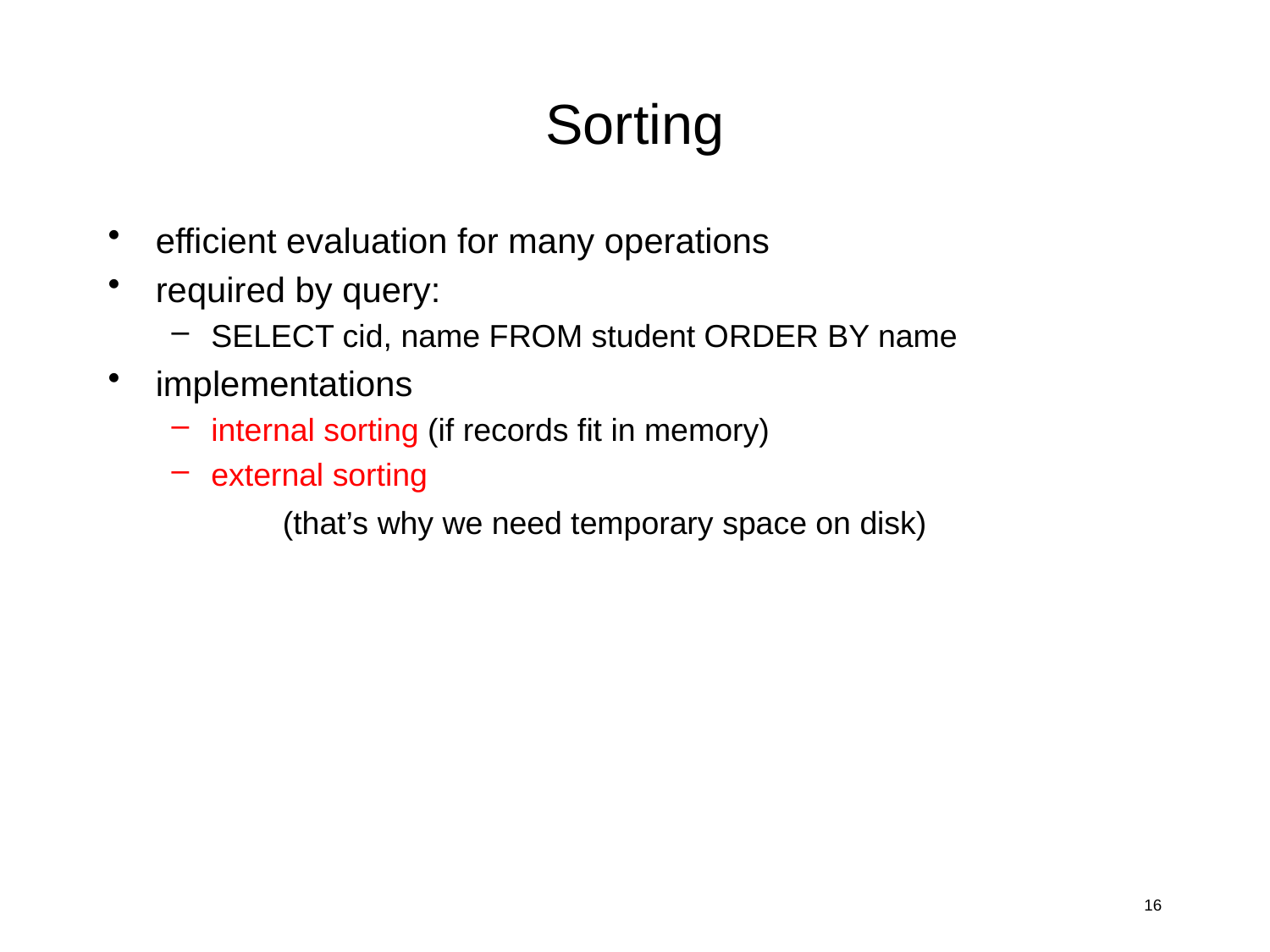

# Sorting
efficient evaluation for many operations
required by query:
SELECT cid, name FROM student ORDER BY name
implementations
internal sorting (if records fit in memory)
external sorting
		(that’s why we need temporary space on disk)
16